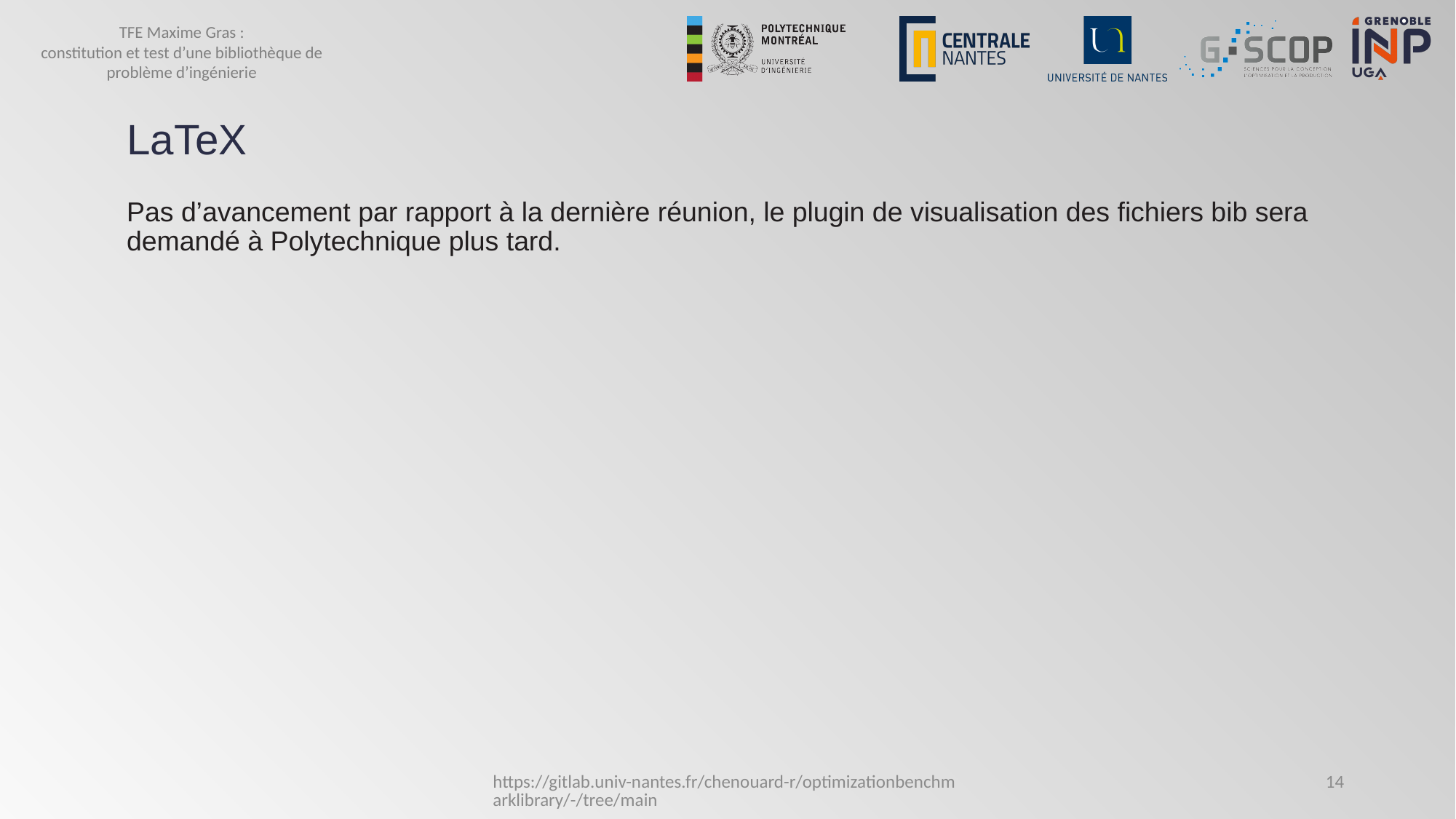

# LaTeX
Pas d’avancement par rapport à la dernière réunion, le plugin de visualisation des fichiers bib sera demandé à Polytechnique plus tard.
https://gitlab.univ-nantes.fr/chenouard-r/optimizationbenchmarklibrary/-/tree/main
14